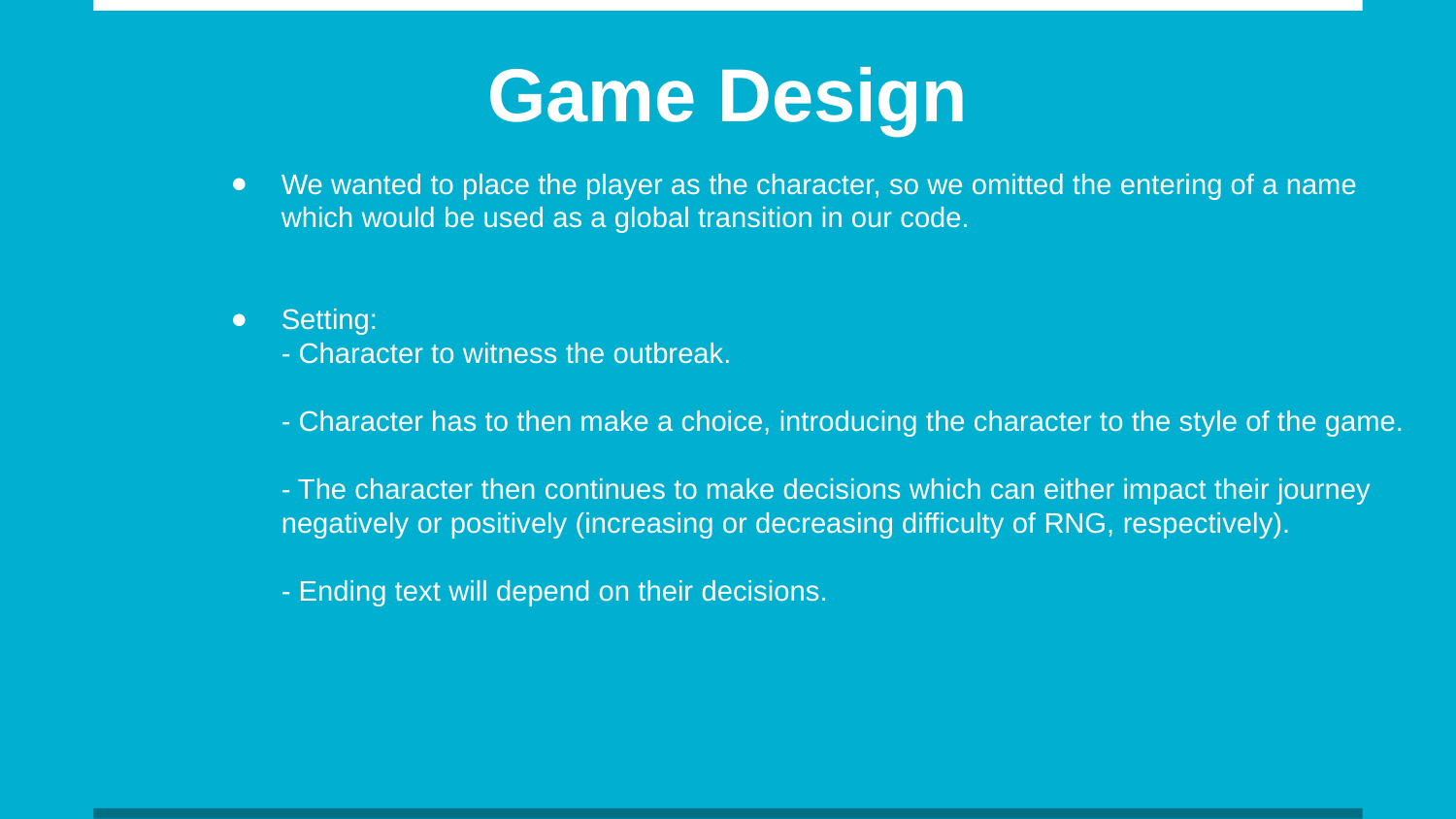

# Game Design
We wanted to place the player as the character, so we omitted the entering of a name which would be used as a global transition in our code.

Setting:
- Character to witness the outbreak.

- Character has to then make a choice, introducing the character to the style of the game.

- The character then continues to make decisions which can either impact their journey negatively or positively (increasing or decreasing difficulty of RNG, respectively).

- Ending text will depend on their decisions.